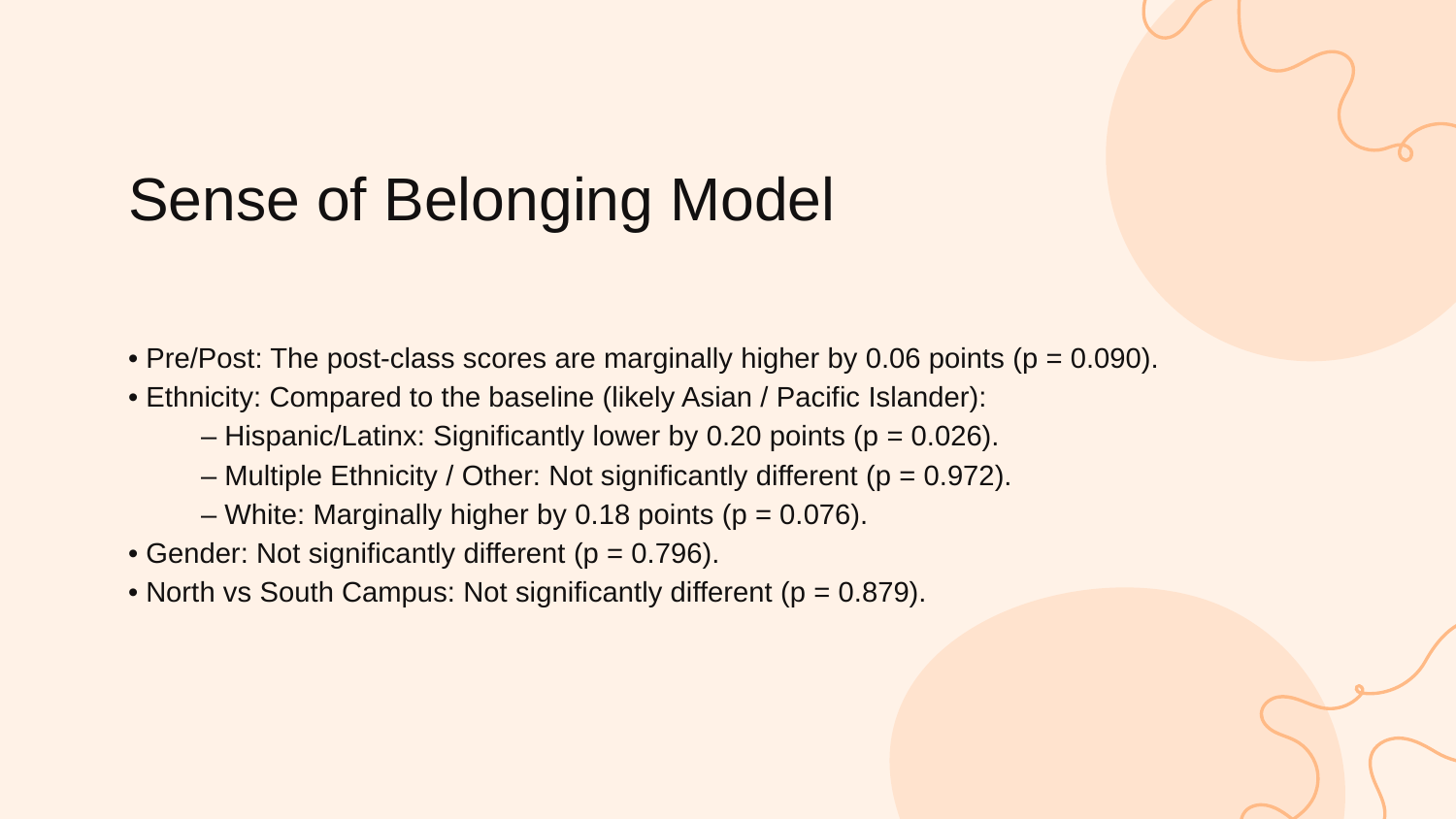

# Sense of Belonging Model
• Pre/Post: The post-class scores are marginally higher by 0.06 points (p = 0.090).
• Ethnicity: Compared to the baseline (likely Asian / Pacific Islander):
– Hispanic/Latinx: Significantly lower by 0.20 points (p = 0.026).
– Multiple Ethnicity / Other: Not significantly different (p = 0.972).
– White: Marginally higher by 0.18 points (p = 0.076).
• Gender: Not significantly different (p = 0.796).
• North vs South Campus: Not significantly different (p = 0.879).